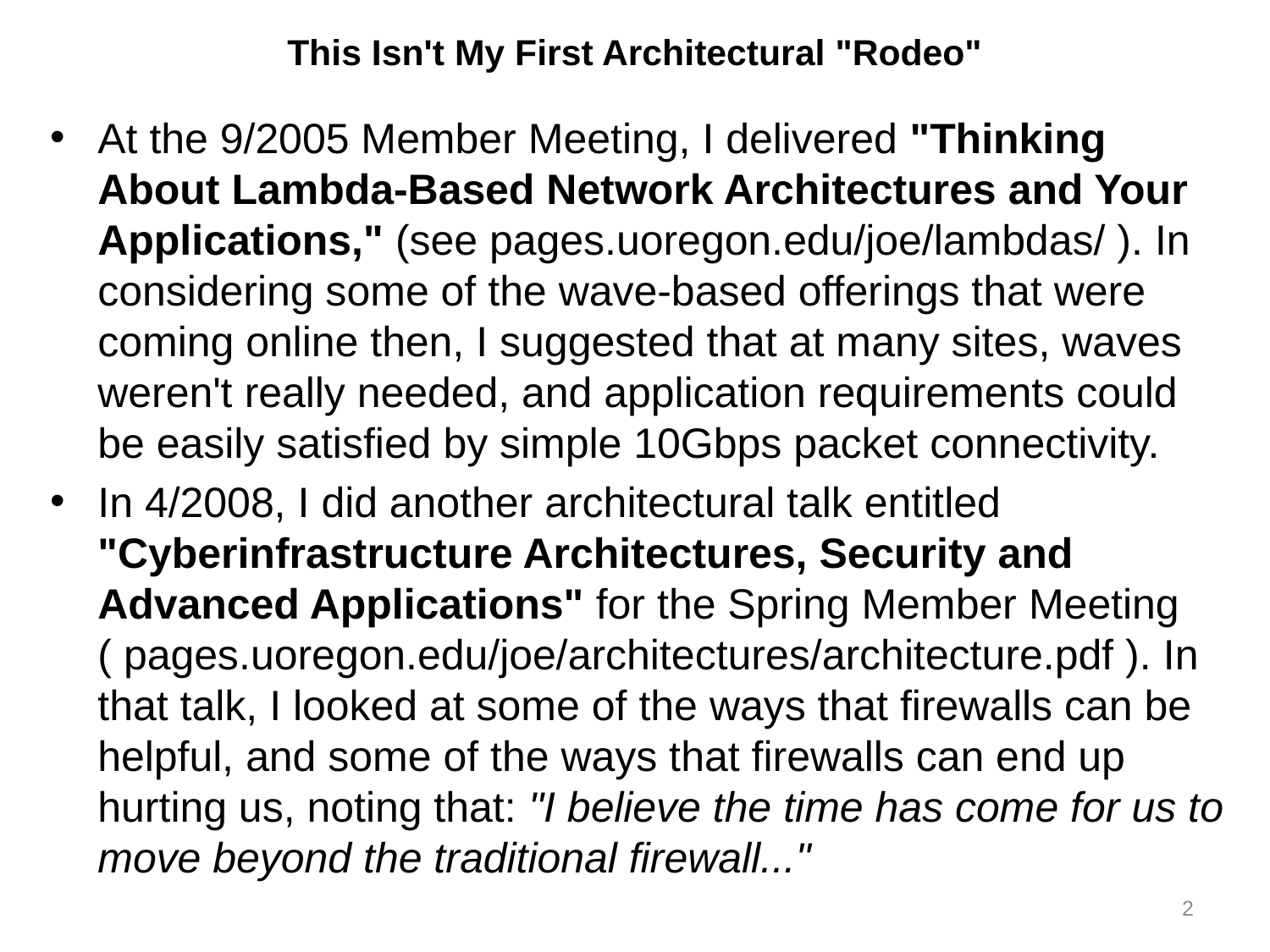

# This Isn't My First Architectural "Rodeo"
At the 9/2005 Member Meeting, I delivered "Thinking About Lambda-Based Network Architectures and Your Applications," (see pages.uoregon.edu/joe/lambdas/ ). In considering some of the wave-based offerings that were coming online then, I suggested that at many sites, waves weren't really needed, and application requirements could be easily satisfied by simple 10Gbps packet connectivity.
In 4/2008, I did another architectural talk entitled "Cyberinfrastructure Architectures, Security and Advanced Applications" for the Spring Member Meeting
( pages.uoregon.edu/joe/architectures/architecture.pdf ). In that talk, I looked at some of the ways that firewalls can be helpful, and some of the ways that firewalls can end up hurting us, noting that: "I believe the time has come for us to move beyond the traditional firewall..."
2